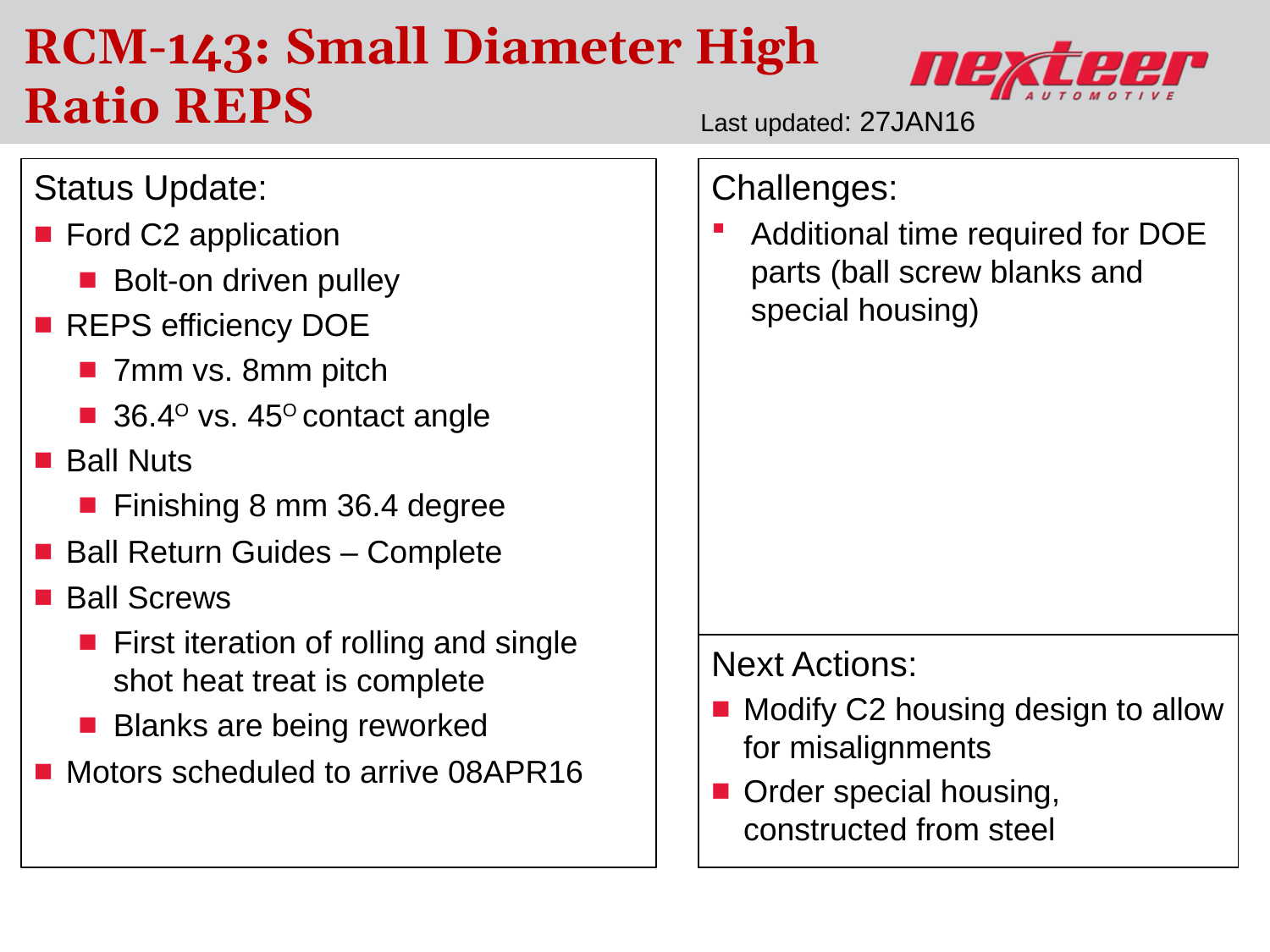

RCM-143: Small Diameter High Ratio REPS
Last updated: 27JAN16

Status Update:
Ford C2 application
Bolt-on driven pulley
REPS efficiency DOE
7mm vs. 8mm pitch
36.4O vs. 45O contact angle
Ball Nuts
Finishing 8 mm 36.4 degree
Ball Return Guides – Complete
Ball Screws
First iteration of rolling and single shot heat treat is complete
Blanks are being reworked
Motors scheduled to arrive 08APR16

Challenges:
Additional time required for DOE parts (ball screw blanks and special housing)
Next Actions:
Modify C2 housing design to allow for misalignments
Order special housing, constructed from steel